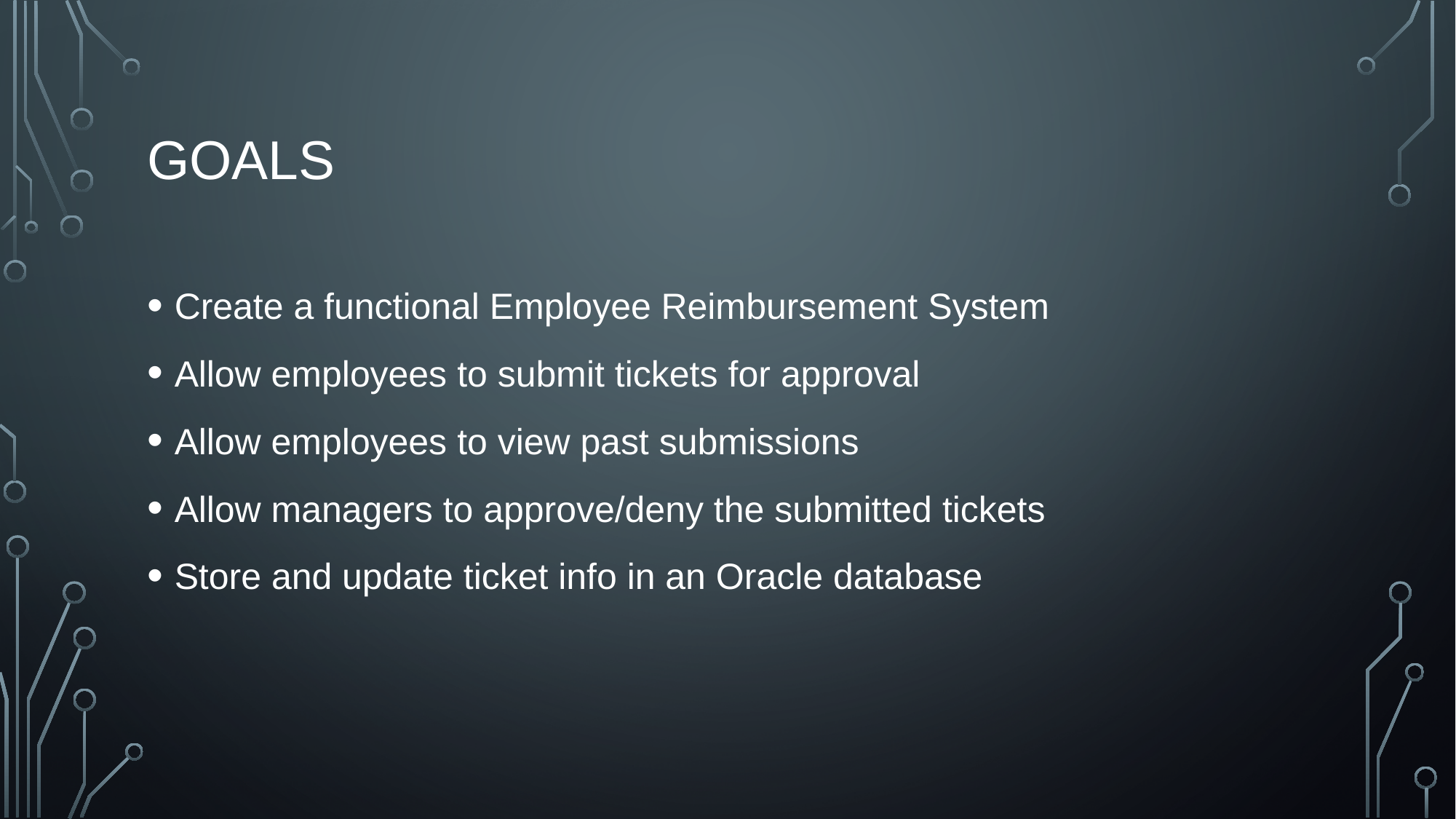

# Goals
Create a functional Employee Reimbursement System
Allow employees to submit tickets for approval
Allow employees to view past submissions
Allow managers to approve/deny the submitted tickets
Store and update ticket info in an Oracle database